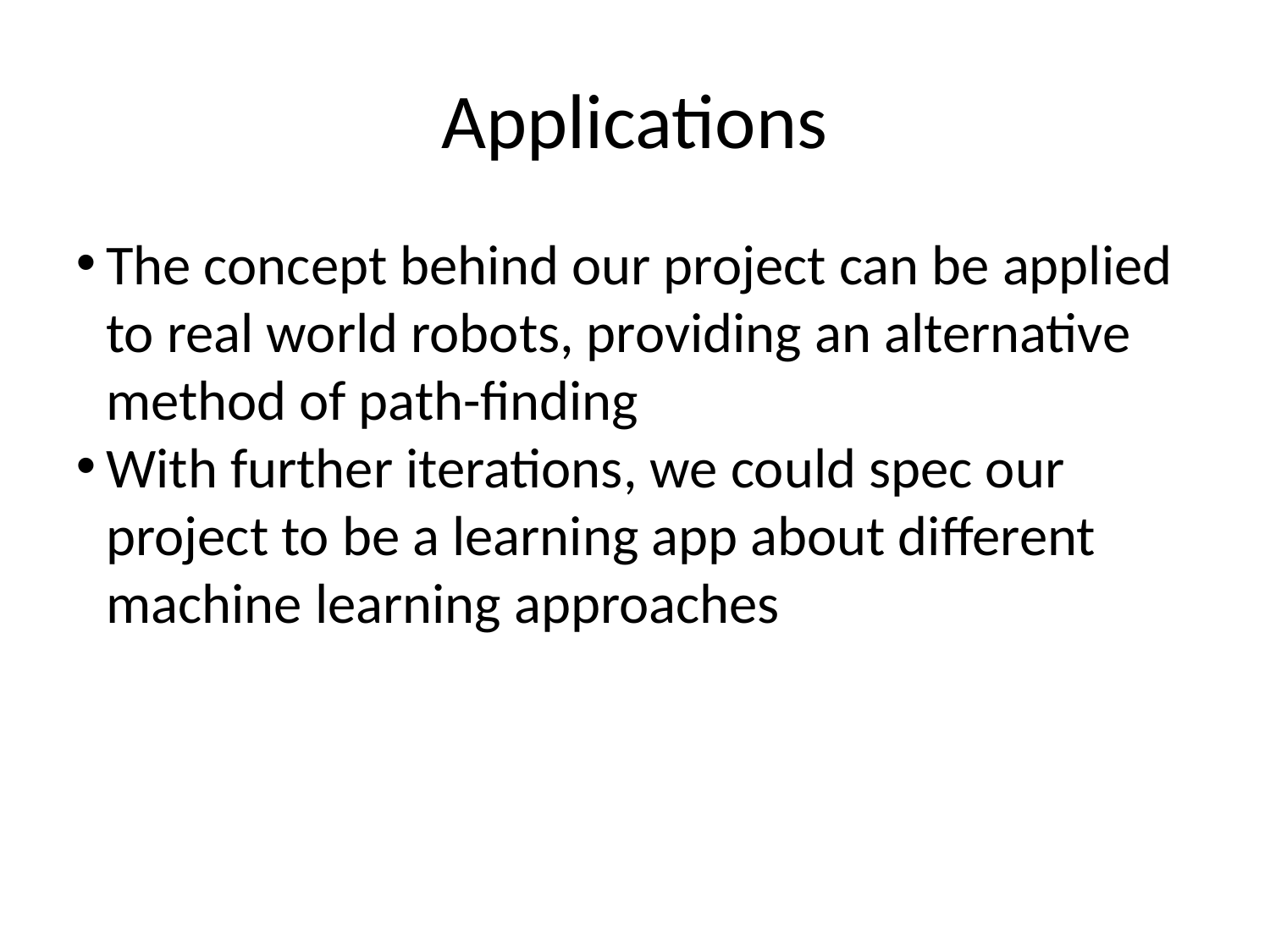

Applications
The concept behind our project can be applied to real world robots, providing an alternative method of path-finding
With further iterations, we could spec our project to be a learning app about different machine learning approaches